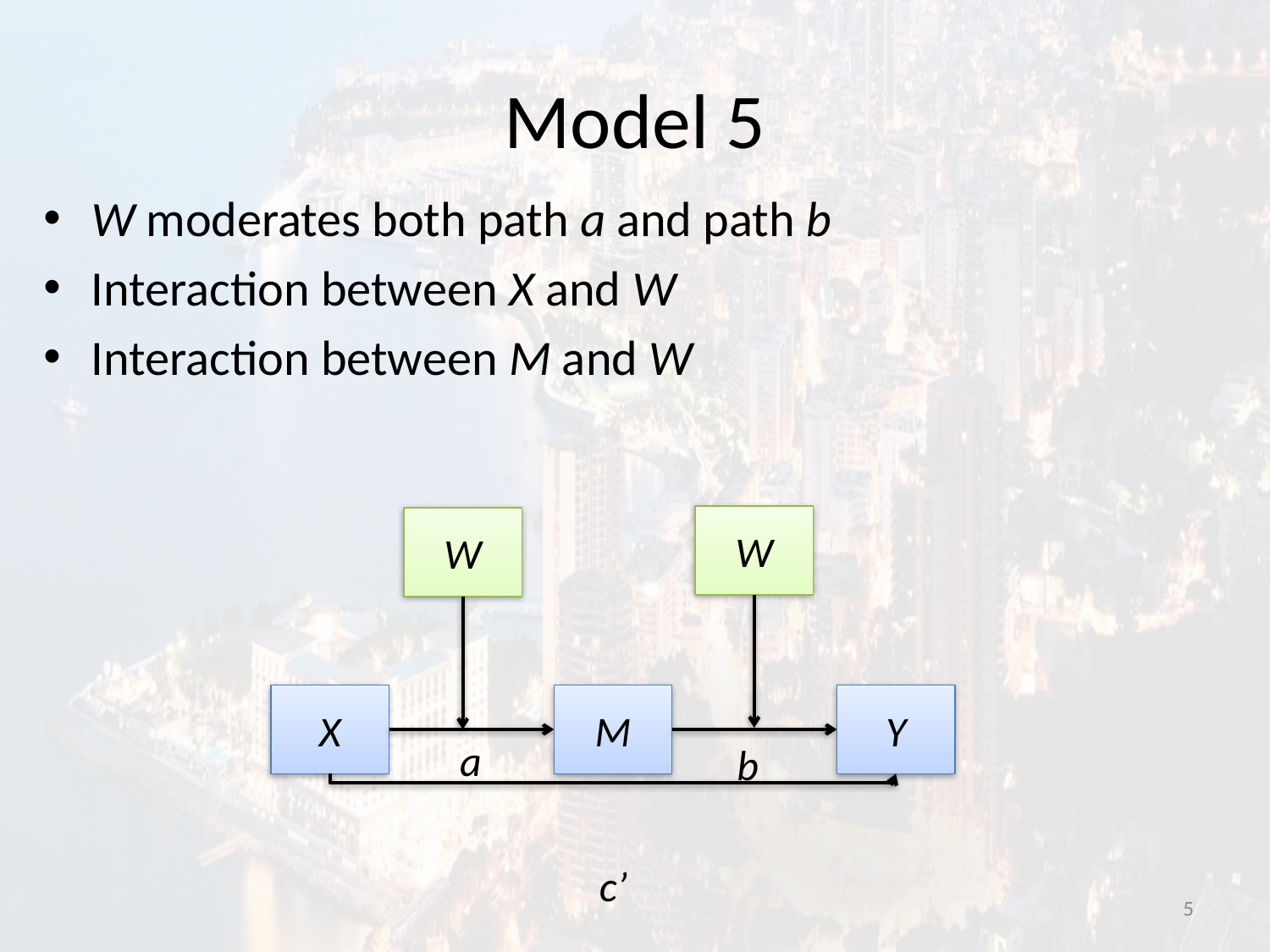

# Model 5
W moderates both path a and path b
Interaction between X and W
Interaction between M and W
W
W
X
M
Y
a
b
c’
5